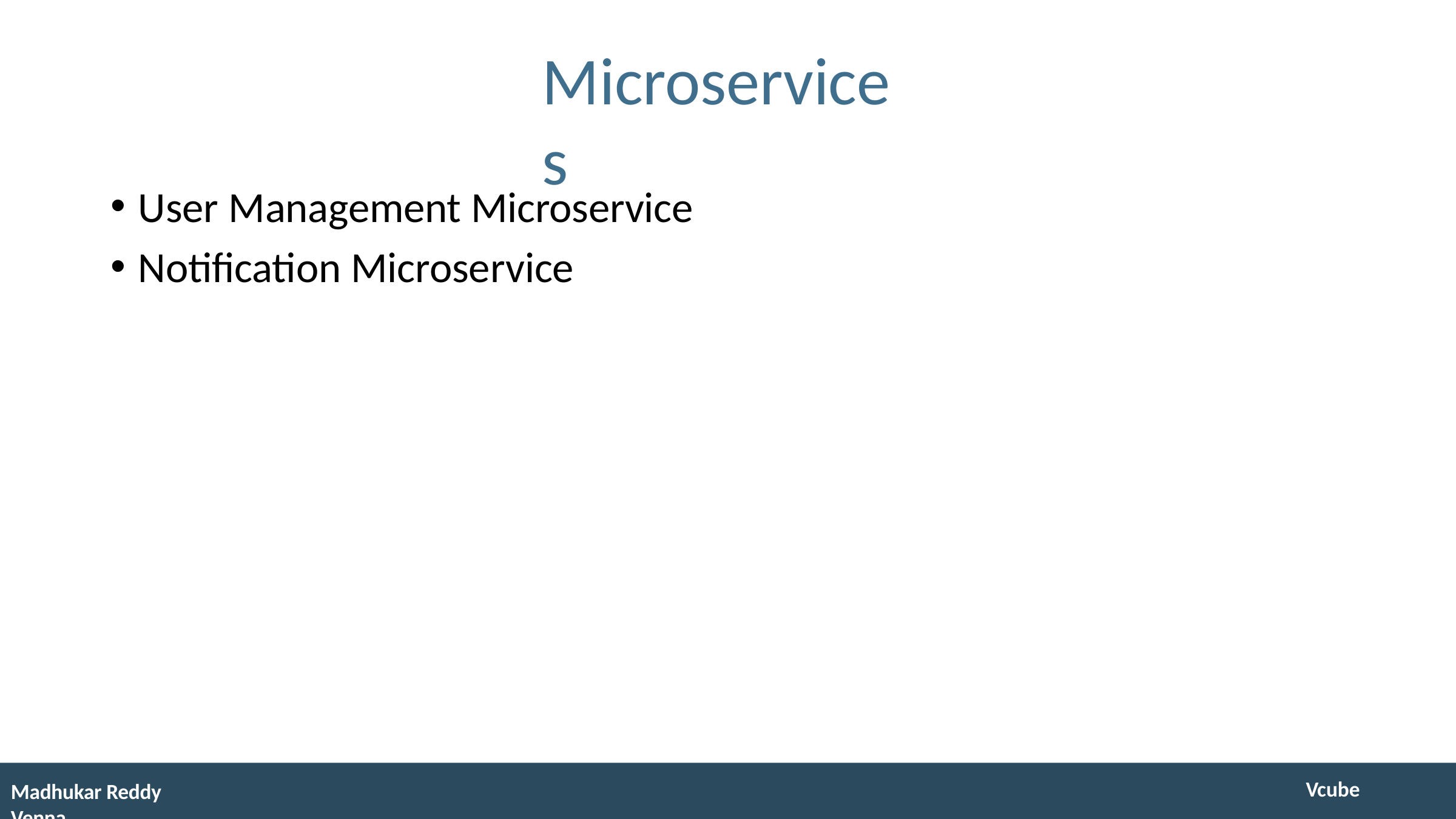

# Microservices
User Management Microservice
Notification Microservice
Vcube
Madhukar Reddy Venna